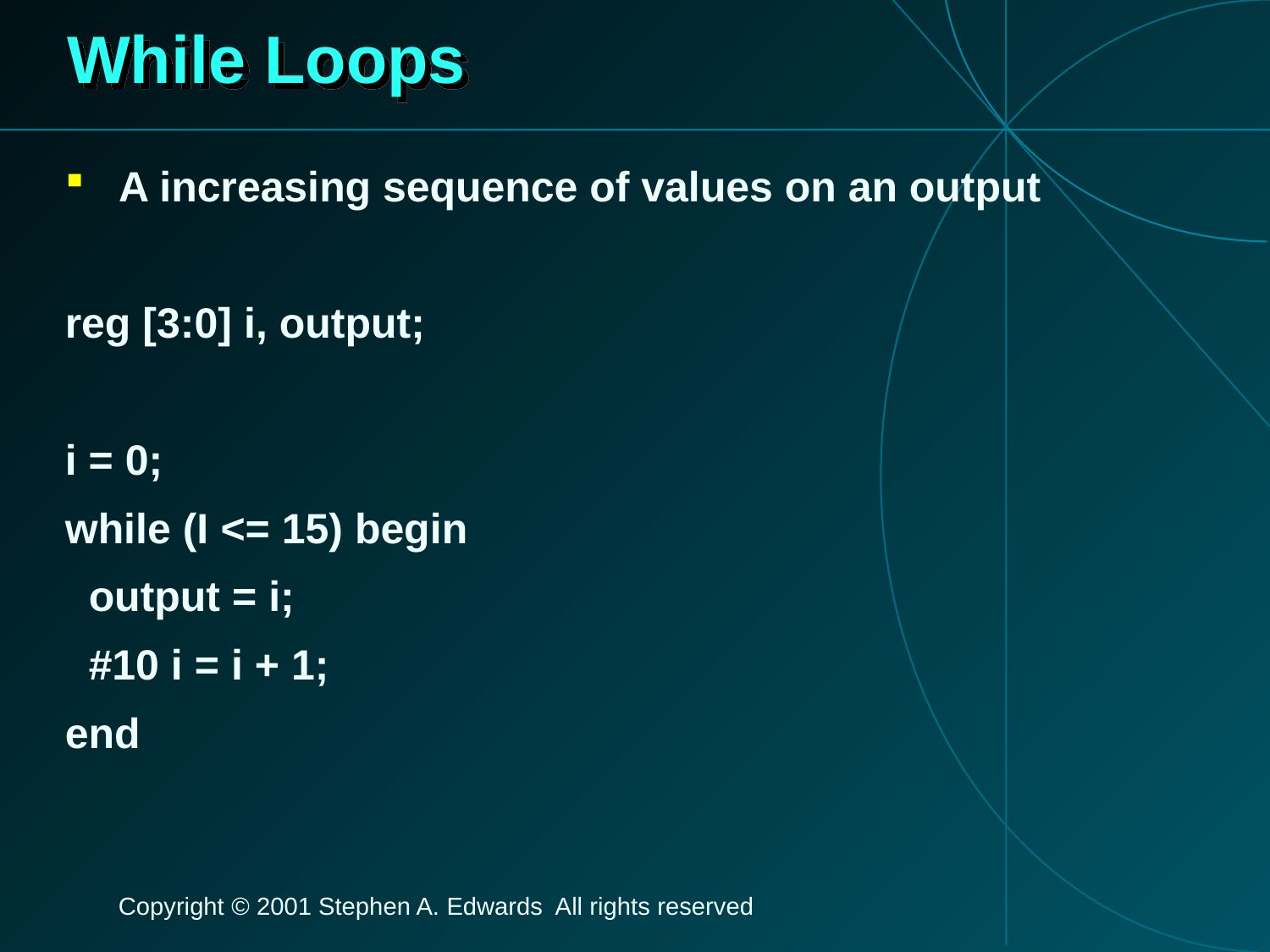

# While Loops
A increasing sequence of values on an output

reg [3:0] i, output;

i = 0;
while (I <= 15) begin
  output = i;
  #10 i = i + 1;
end